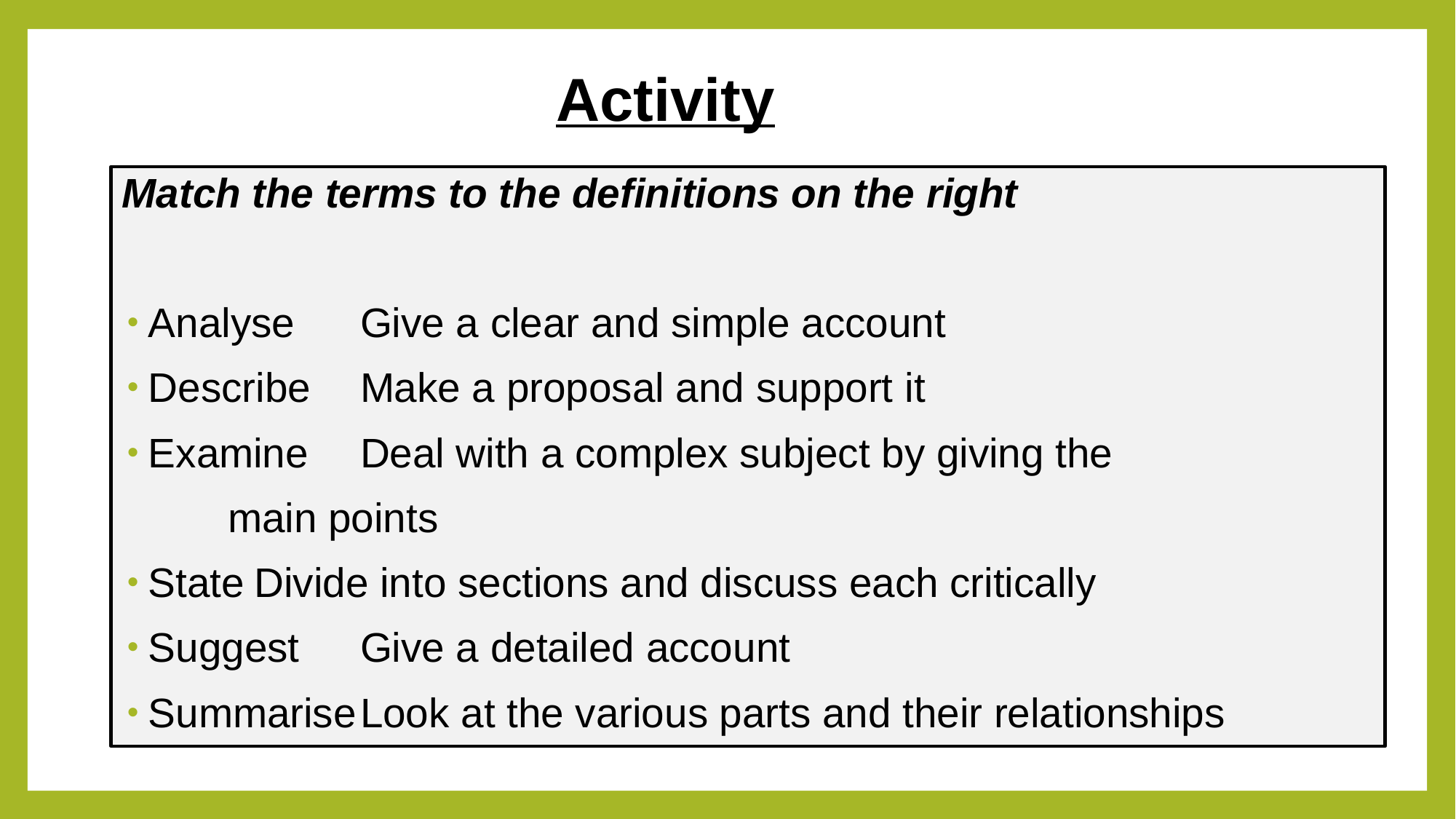

# Activity
Match the terms to the definitions on the right

Analyse		Give a clear and simple account
Describe		Make a proposal and support it
Examine		Deal with a complex subject by giving the
			main points
State		Divide into sections and discuss each critically
Suggest		Give a detailed account
Summarise	Look at the various parts and their relationships